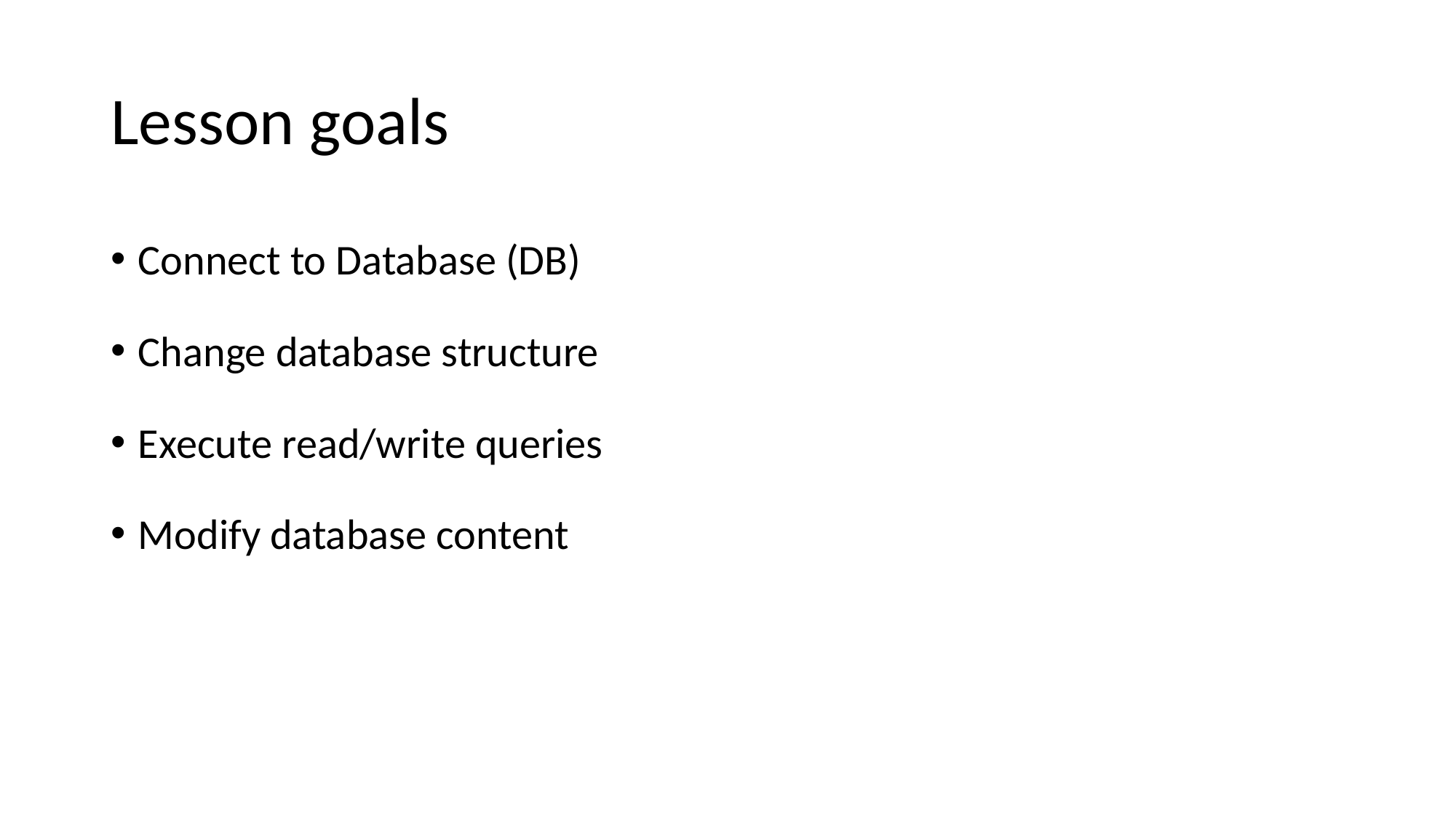

# Lesson goals
Connect to Database (DB)
Change database structure
Execute read/write queries
Modify database content